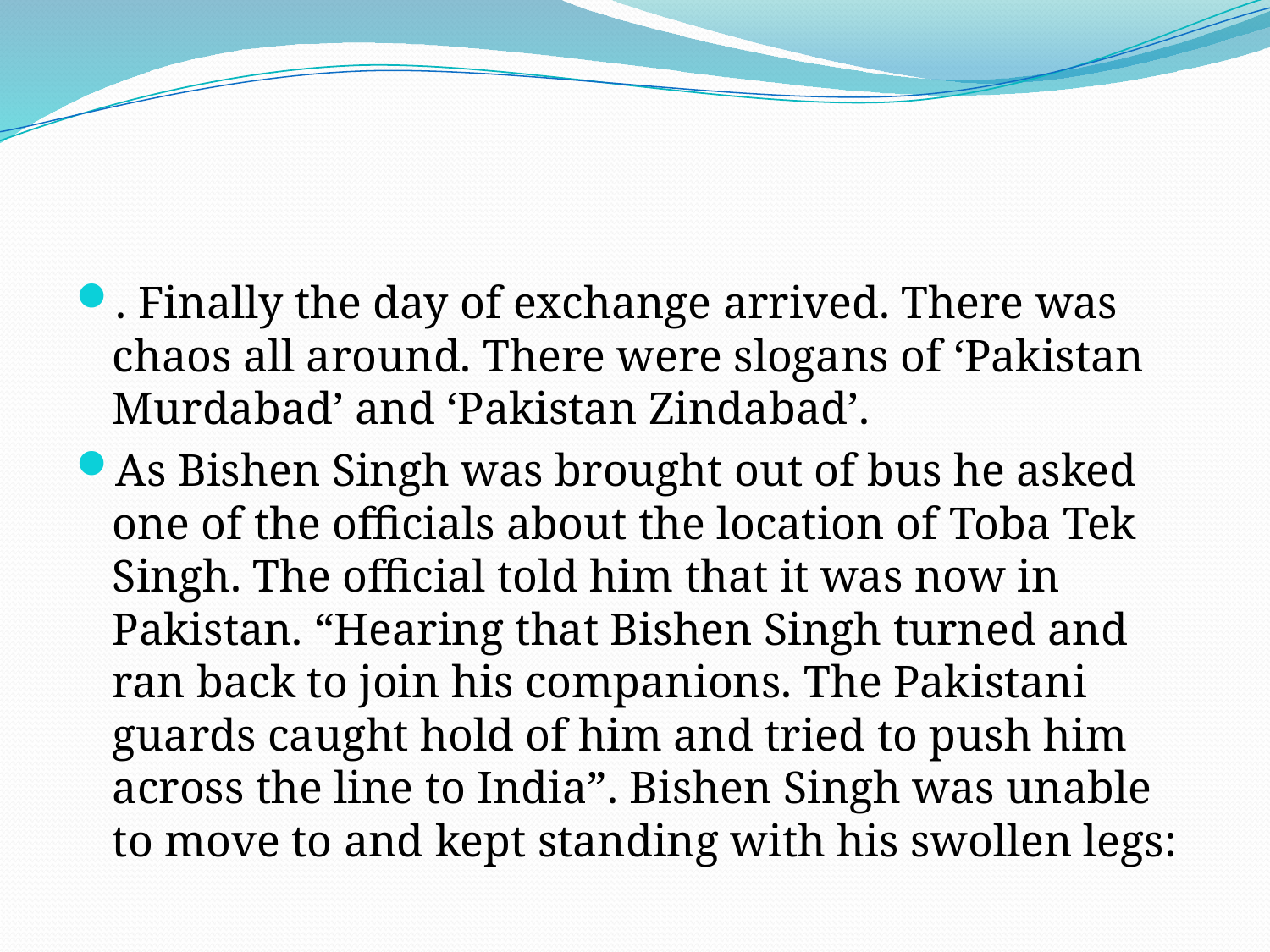

#
. Finally the day of exchange arrived. There was chaos all around. There were slogans of ‘Pakistan Murdabad’ and ‘Pakistan Zindabad’.
As Bishen Singh was brought out of bus he asked one of the officials about the location of Toba Tek Singh. The official told him that it was now in Pakistan. “Hearing that Bishen Singh turned and ran back to join his companions. The Pakistani guards caught hold of him and tried to push him across the line to India”. Bishen Singh was unable to move to and kept standing with his swollen legs: